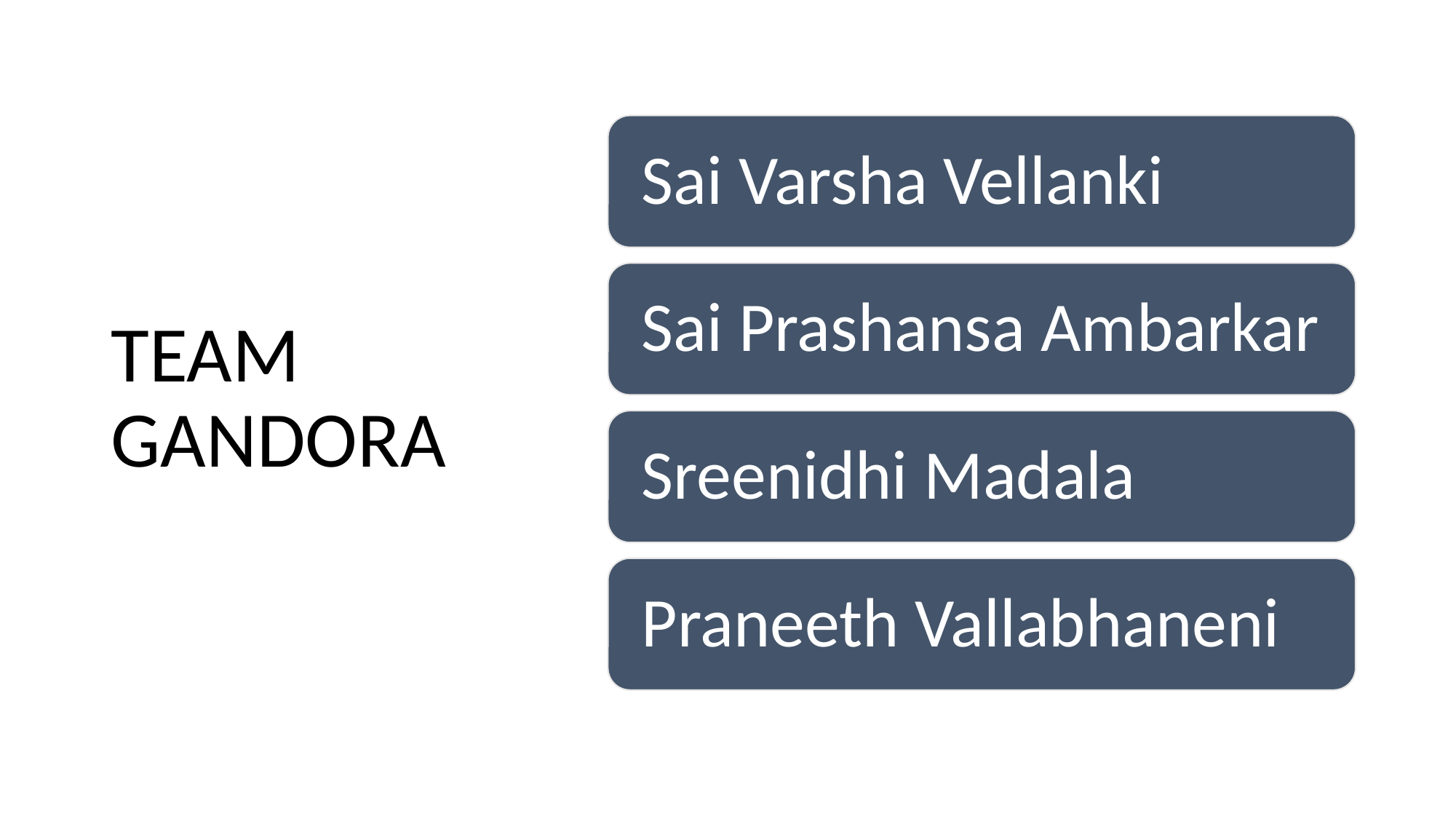

# TEAM GANDORA
Sai Varsha Vellanki
Sai Prashansa Ambarkar
Sreenidhi Madala
Praneeth Vallabhaneni